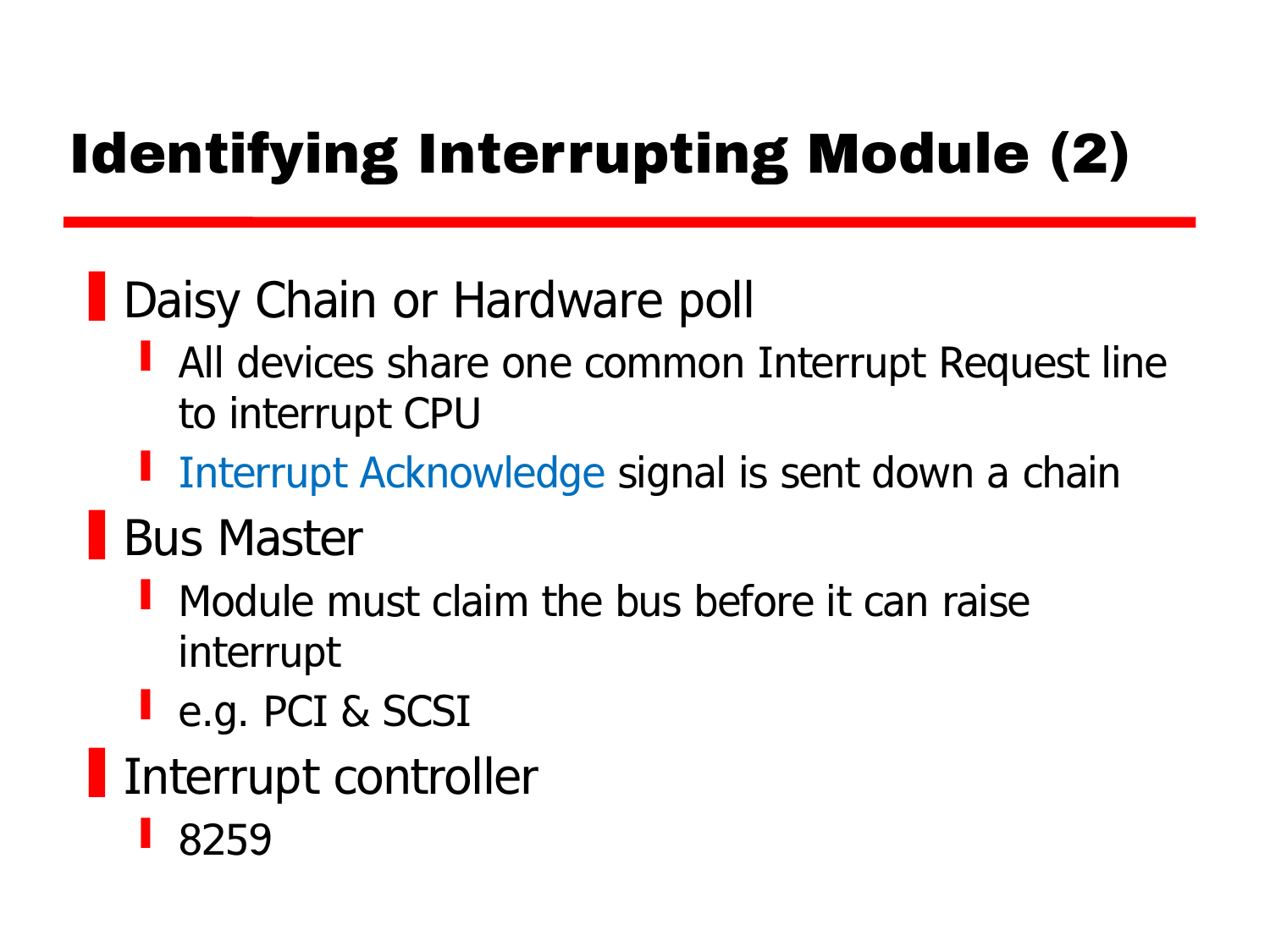

# Identifying Interrupting Module (2)
Daisy Chain or Hardware poll
All devices share one common Interrupt Request line to interrupt CPU
Interrupt Acknowledge signal is sent down a chain
Bus Master
Module must claim the bus before it can raise interrupt
e.g. PCI & SCSI
Interrupt controller
8259